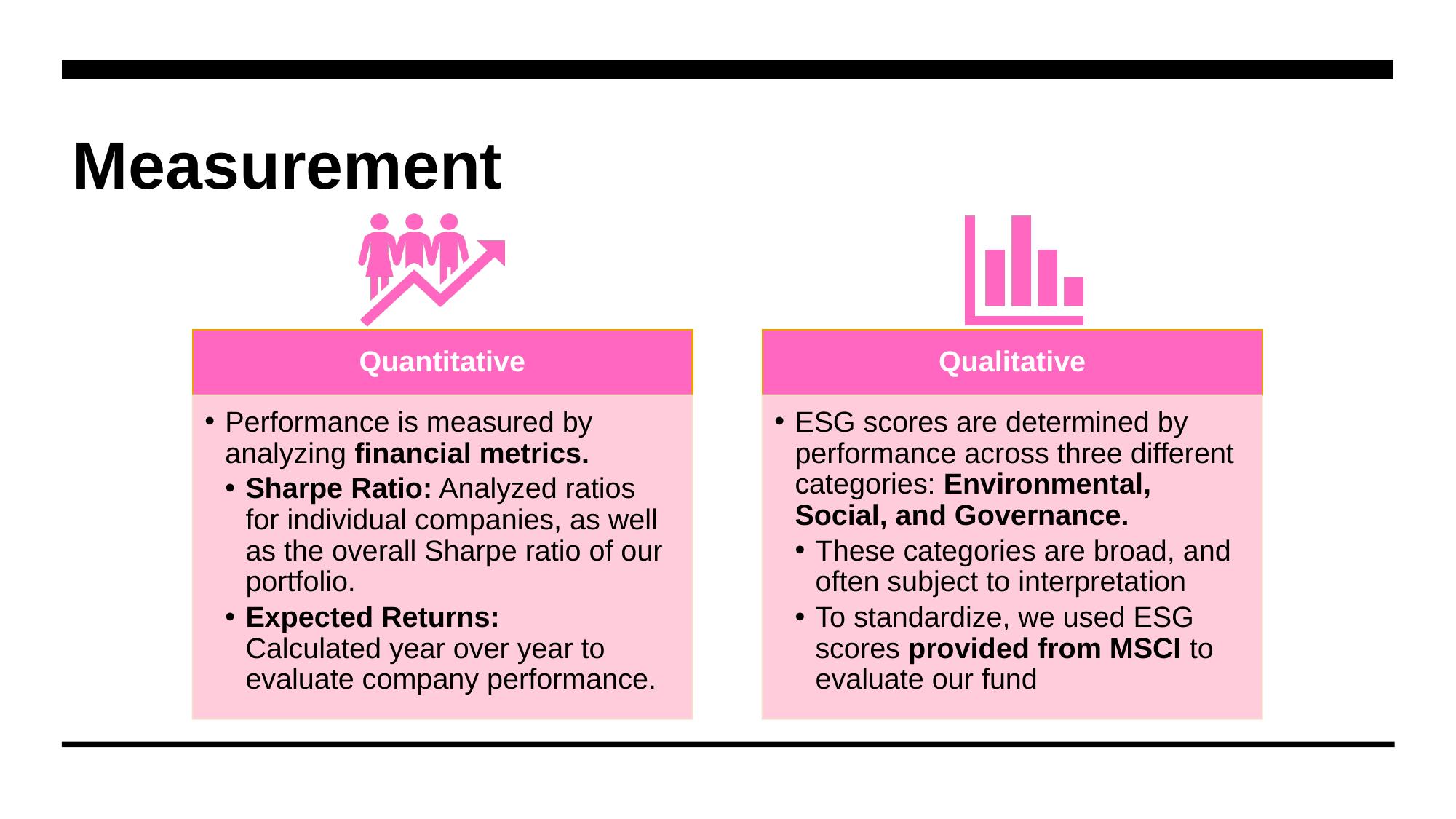

# Measurement

Quantitative

Qualitative

Performance is measured by analyzing financial metrics.
Sharpe Ratio: Analyzed ratios for individual companies, as well as the overall Sharpe ratio of our portfolio.
Expected Returns: Calculated year over year to evaluate company performance.

ESG scores are determined by performance across three different categories: Environmental, Social, and Governance.
These categories are broad, and often subject to interpretation
To standardize, we used ESG scores provided from MSCI to evaluate our fund